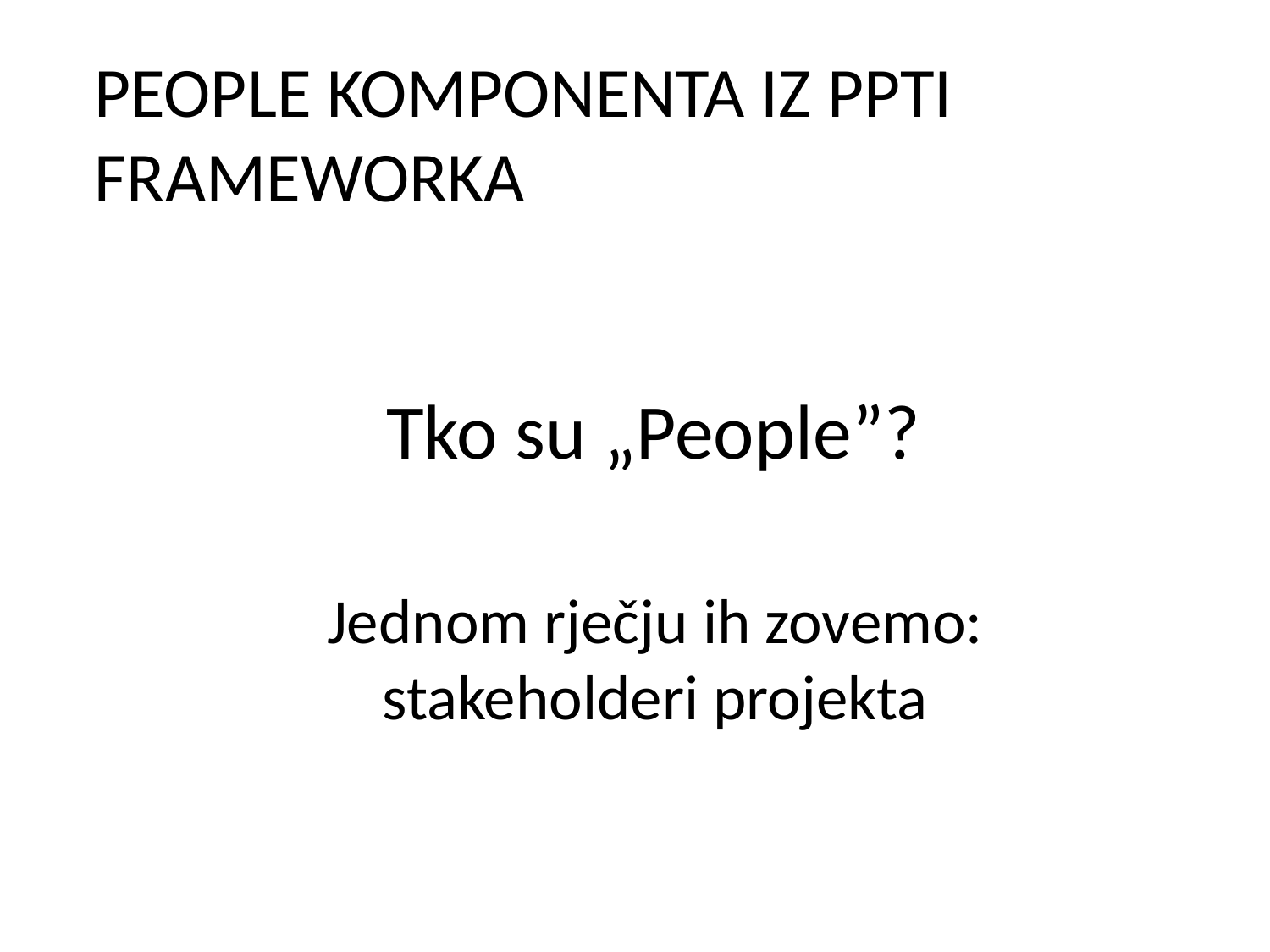

# PeOPLE KOMPONENTA IZ PPTI FRAMEWORKA
Tko su „People”?
Jednom rječju ih zovemo:
stakeholderi projekta